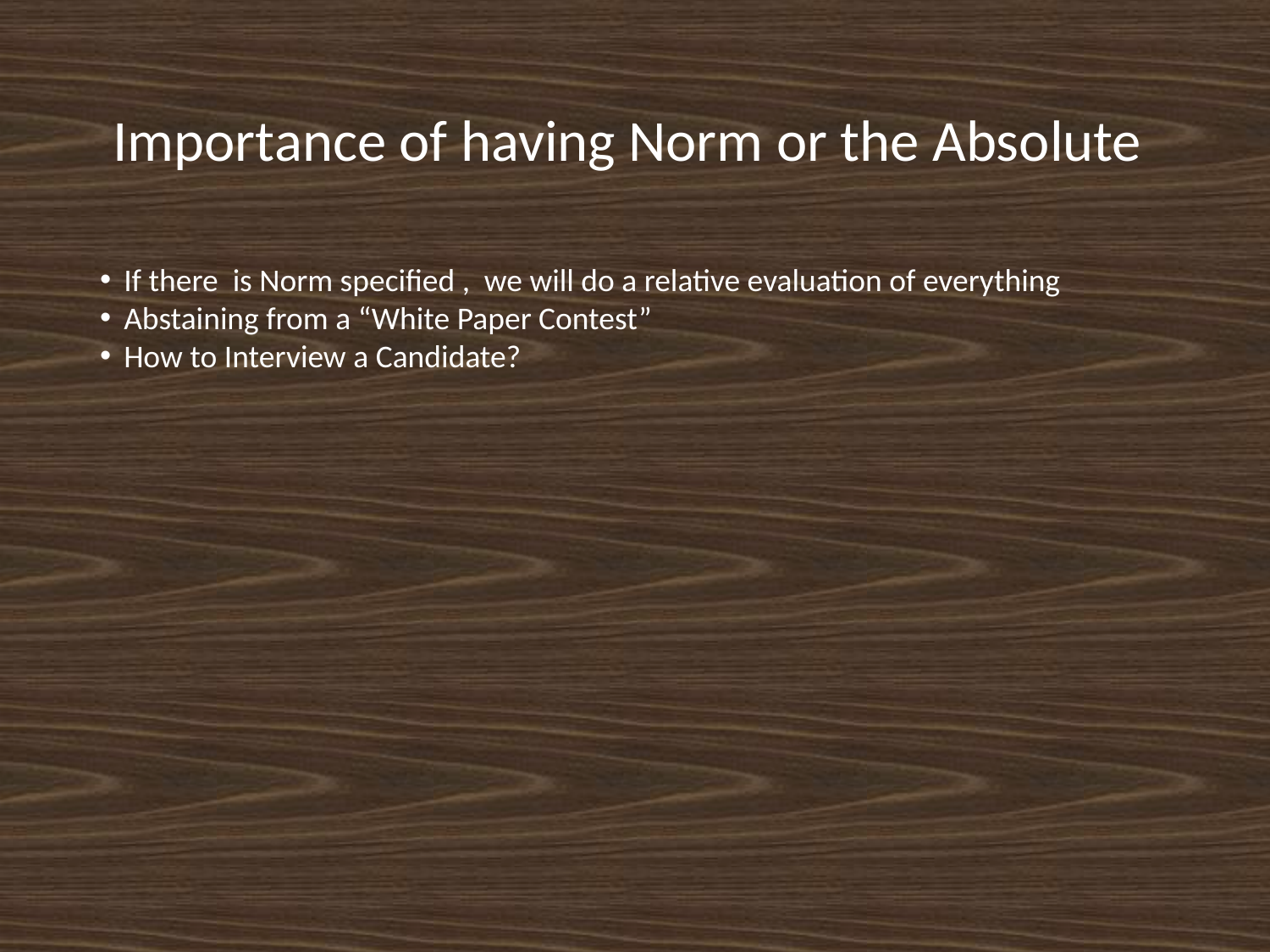

# Importance of having Norm or the Absolute
If there  is Norm specified ,  we will do a relative evaluation of everything
Abstaining from a “White Paper Contest”
How to Interview a Candidate?